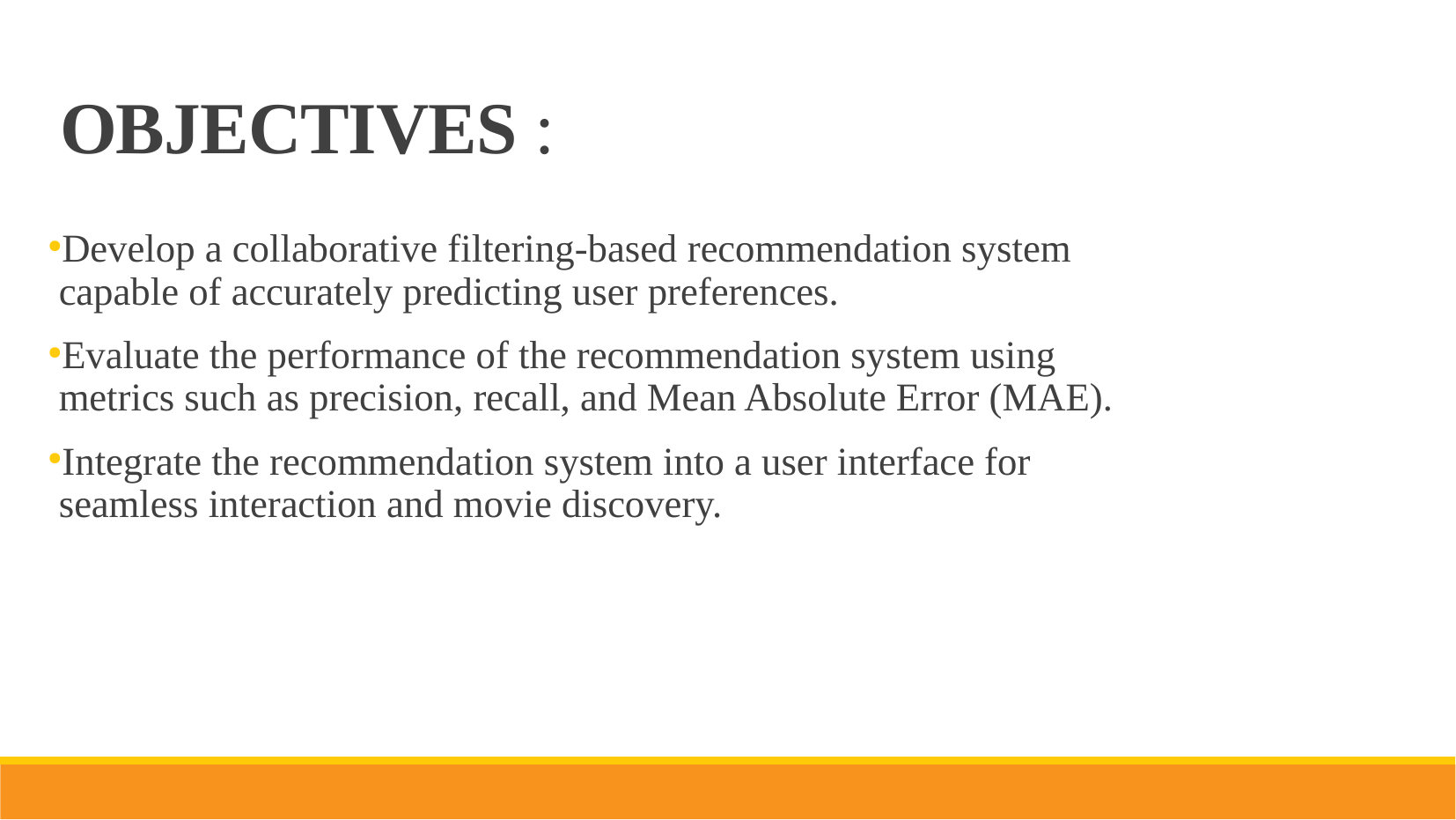

OBJECTIVES :
Develop a collaborative filtering-based recommendation system capable of accurately predicting user preferences.
Evaluate the performance of the recommendation system using metrics such as precision, recall, and Mean Absolute Error (MAE).
Integrate the recommendation system into a user interface for seamless interaction and movie discovery.